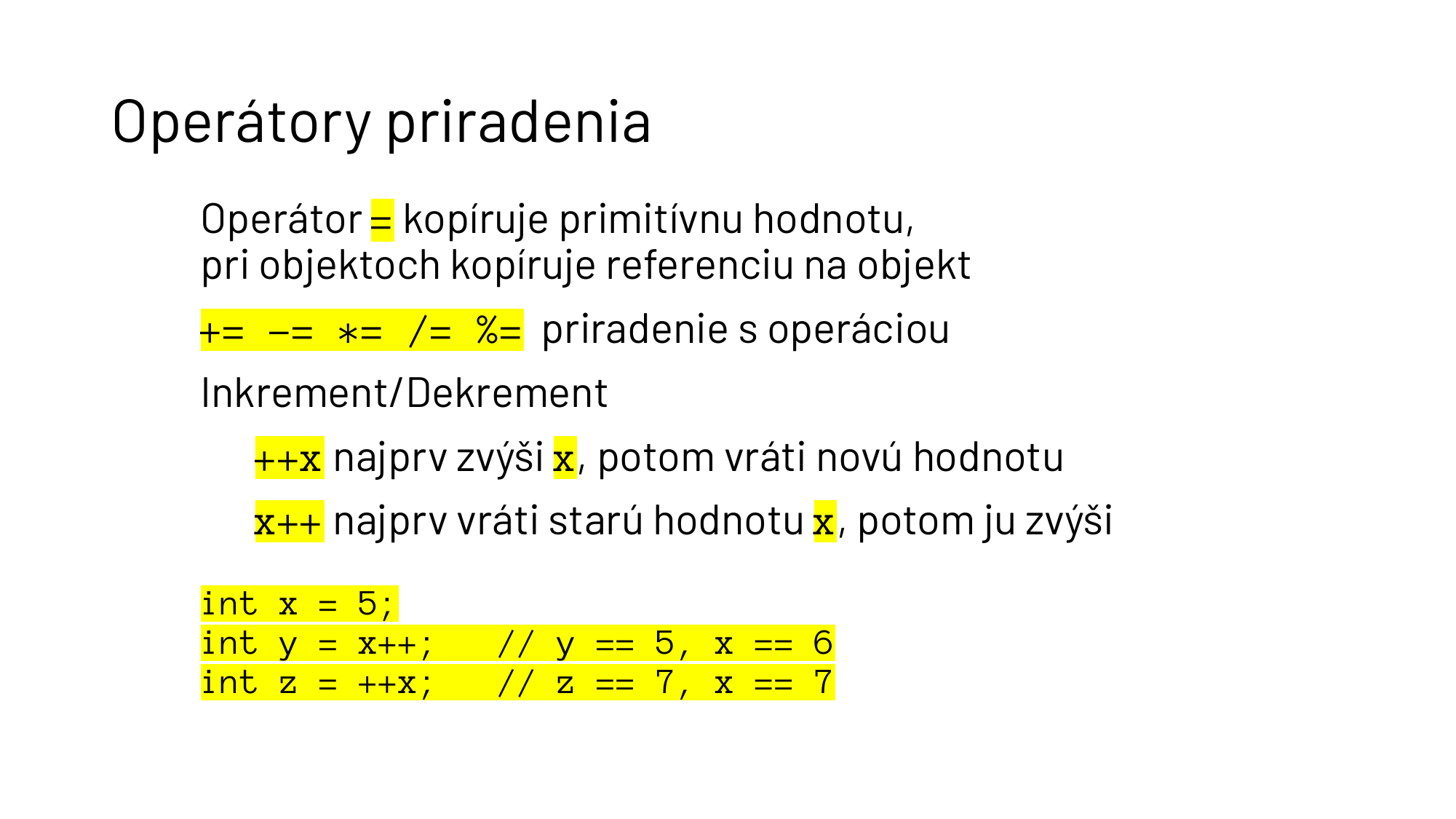

# Operátory priradenia
Operátor = kopíruje primitívnu hodnotu,
pri objektoch kopíruje referenciu na objekt
+= -= *= /= %=  priradenie s operáciou
Inkrement/Dekrement
++x najprv zvýši x, potom vráti novú hodnotu
x++ najprv vráti starú hodnotu x, potom ju zvýši

int x = 5;
int y = x++;   // y == 5, x == 6
int z = ++x;   // z == 7, x == 7